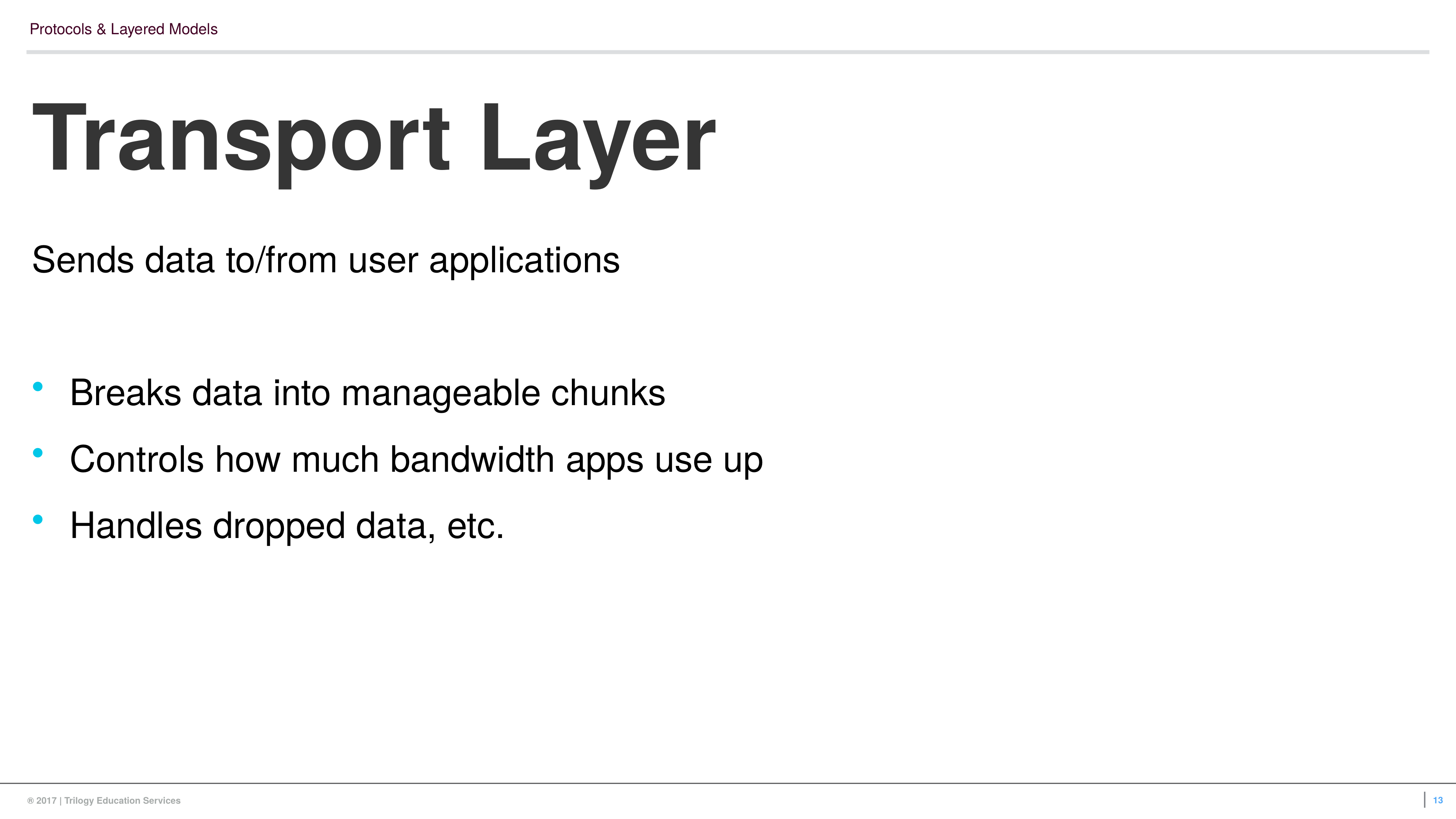

Protocols & Layered Models

Transport Layer
Sends data to/from user applications

Breaks data into manageable chunks
Controls how much bandwidth apps use up
Handles dropped data, etc.

13
® 2017 | Trilogy Education Services